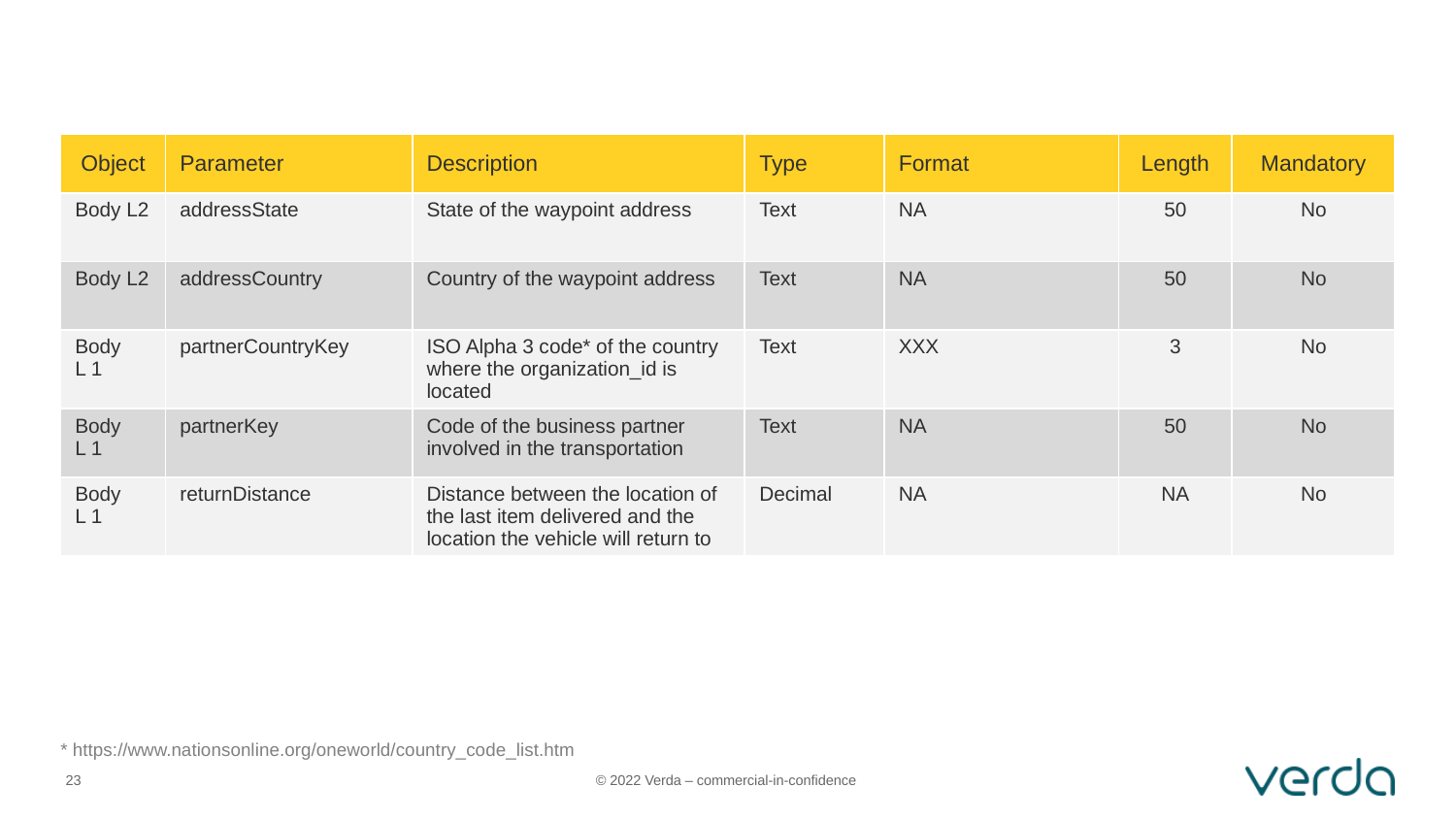

| Object | Parameter | Description | Type | Format | Length | Mandatory |
| --- | --- | --- | --- | --- | --- | --- |
| Body L2 | addressState | State of the waypoint address | Text | NA | 50 | No |
| Body L2 | addressCountry | Country of the waypoint address | Text | NA | 50 | No |
| Body L 1 | partnerCountryKey | ISO Alpha 3 code\* of the country where the organization\_id is located | Text | XXX | 3 | No |
| Body L 1 | partnerKey | Code of the business partner involved in the transportation | Text | NA | 50 | No |
| Body L 1 | returnDistance | Distance between the location of the last item delivered and the location the vehicle will return to | Decimal | NA | NA | No |
* https://www.nationsonline.org/oneworld/country_code_list.htm